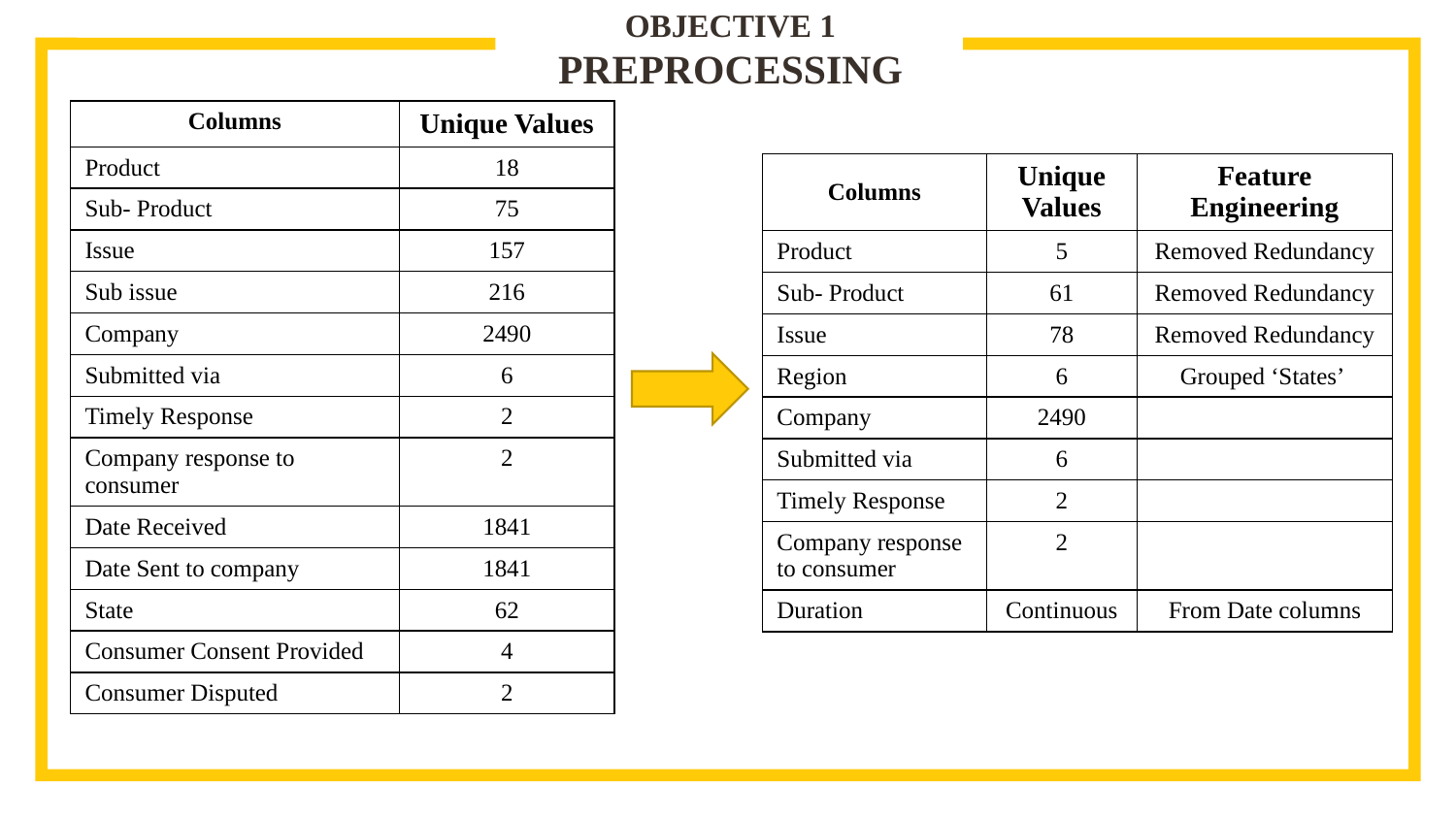

OBJECTIVE 1
PREPROCESSING
| Columns | Unique Values |
| --- | --- |
| Product | 18 |
| Sub- Product | 75 |
| Issue | 157 |
| Sub issue | 216 |
| Company | 2490 |
| Submitted via | 6 |
| Timely Response | 2 |
| Company response to consumer | 2 |
| Date Received | 1841 |
| Date Sent to company | 1841 |
| State | 62 |
| Consumer Consent Provided | 4 |
| Consumer Disputed | 2 |
| Columns | Unique Values | Feature Engineering |
| --- | --- | --- |
| Product | 5 | Removed Redundancy |
| Sub- Product | 61 | Removed Redundancy |
| Issue | 78 | Removed Redundancy |
| Region | 6 | Grouped ‘States’ |
| Company | 2490 |  |
| Submitted via | 6 |  |
| Timely Response | 2 |  |
| Company response to consumer | 2 |  |
| Duration | Continuous | From Date columns |